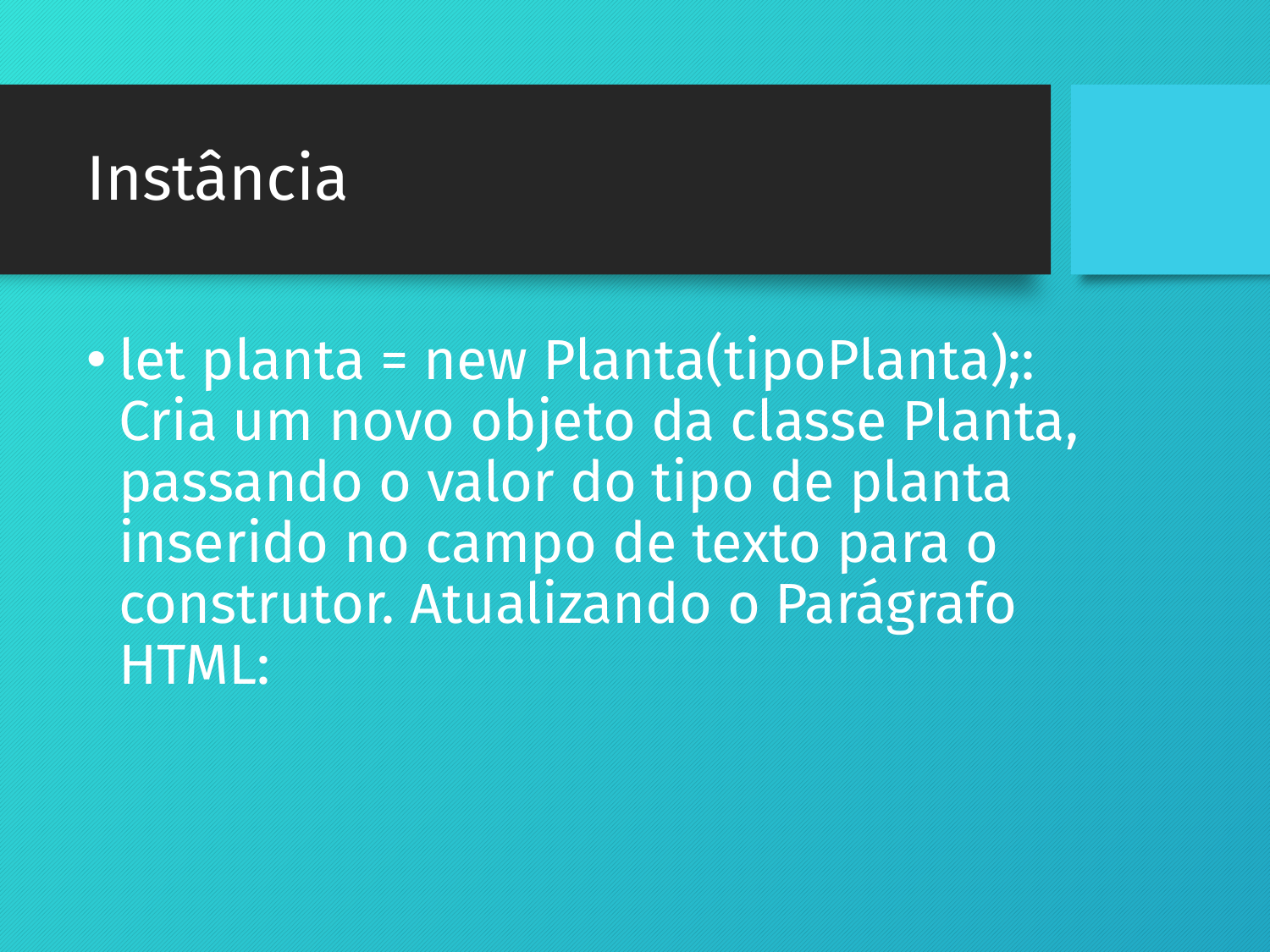

# Instância
let planta = new Planta(tipoPlanta);: Cria um novo objeto da classe Planta, passando o valor do tipo de planta inserido no campo de texto para o construtor. Atualizando o Parágrafo HTML: